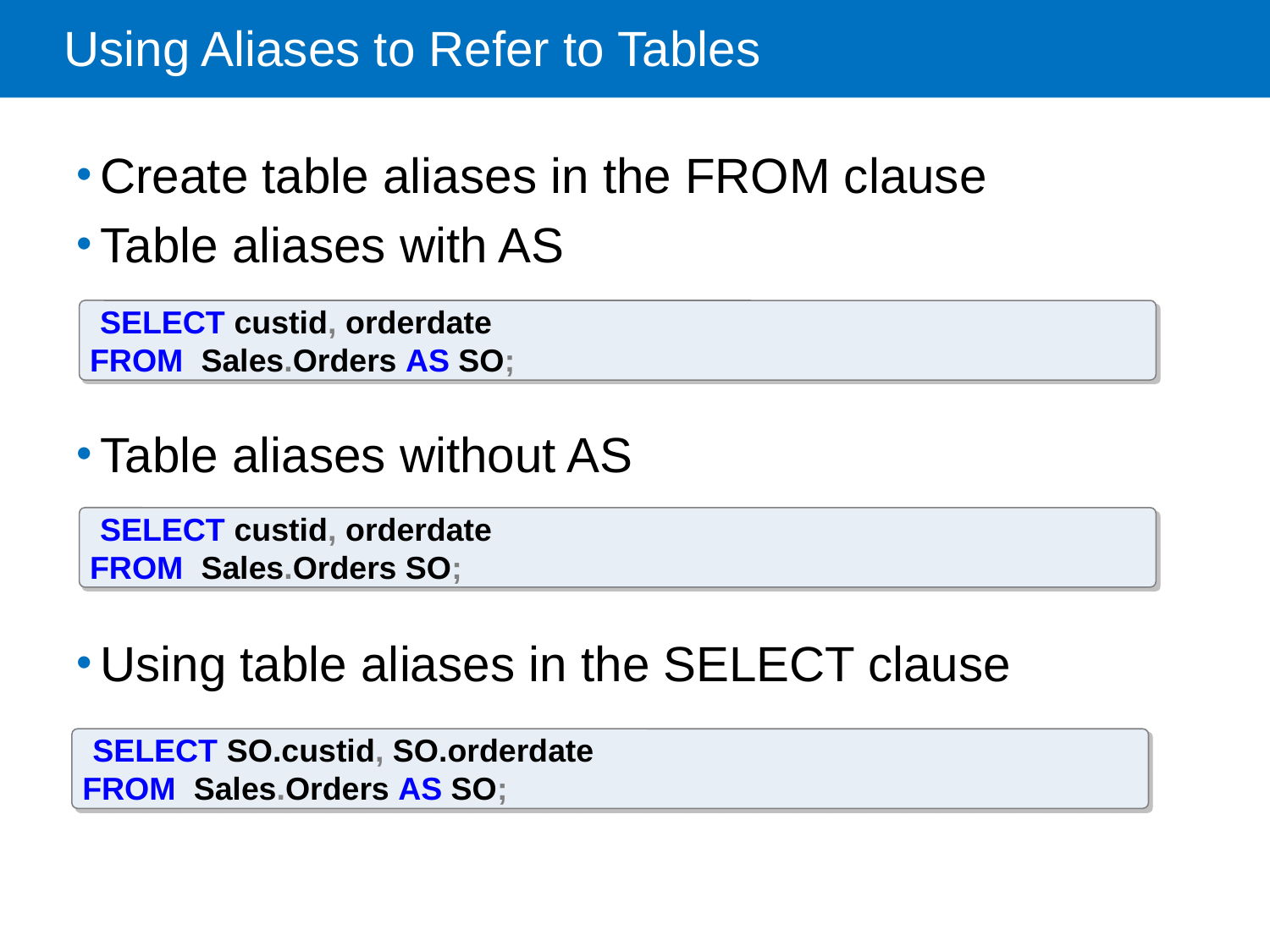

# Using Aliases to Refer to Tables
Create table aliases in the FROM clause
Table aliases with AS

Table aliases without AS

Using table aliases in the SELECT clause
 SELECT custid, orderdate
 FROM  Sales.Orders AS SO;
 SELECT custid, orderdate
 FROM  Sales.Orders SO;
 SELECT SO.custid, SO.orderdate
 FROM  Sales.Orders AS SO;